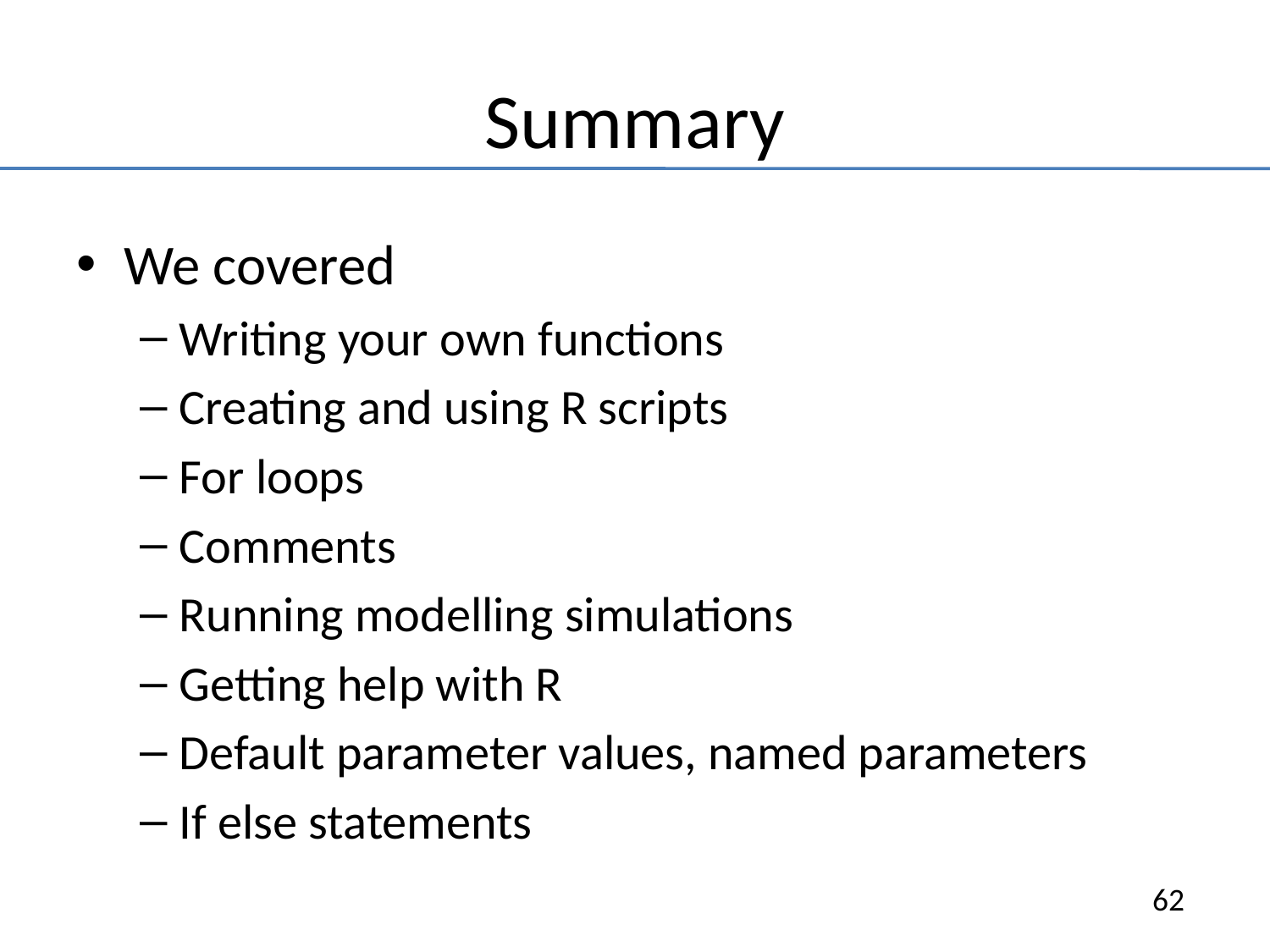

# Summary
We covered
Writing your own functions
Creating and using R scripts
For loops
Comments
Running modelling simulations
Getting help with R
Default parameter values, named parameters
If else statements

62